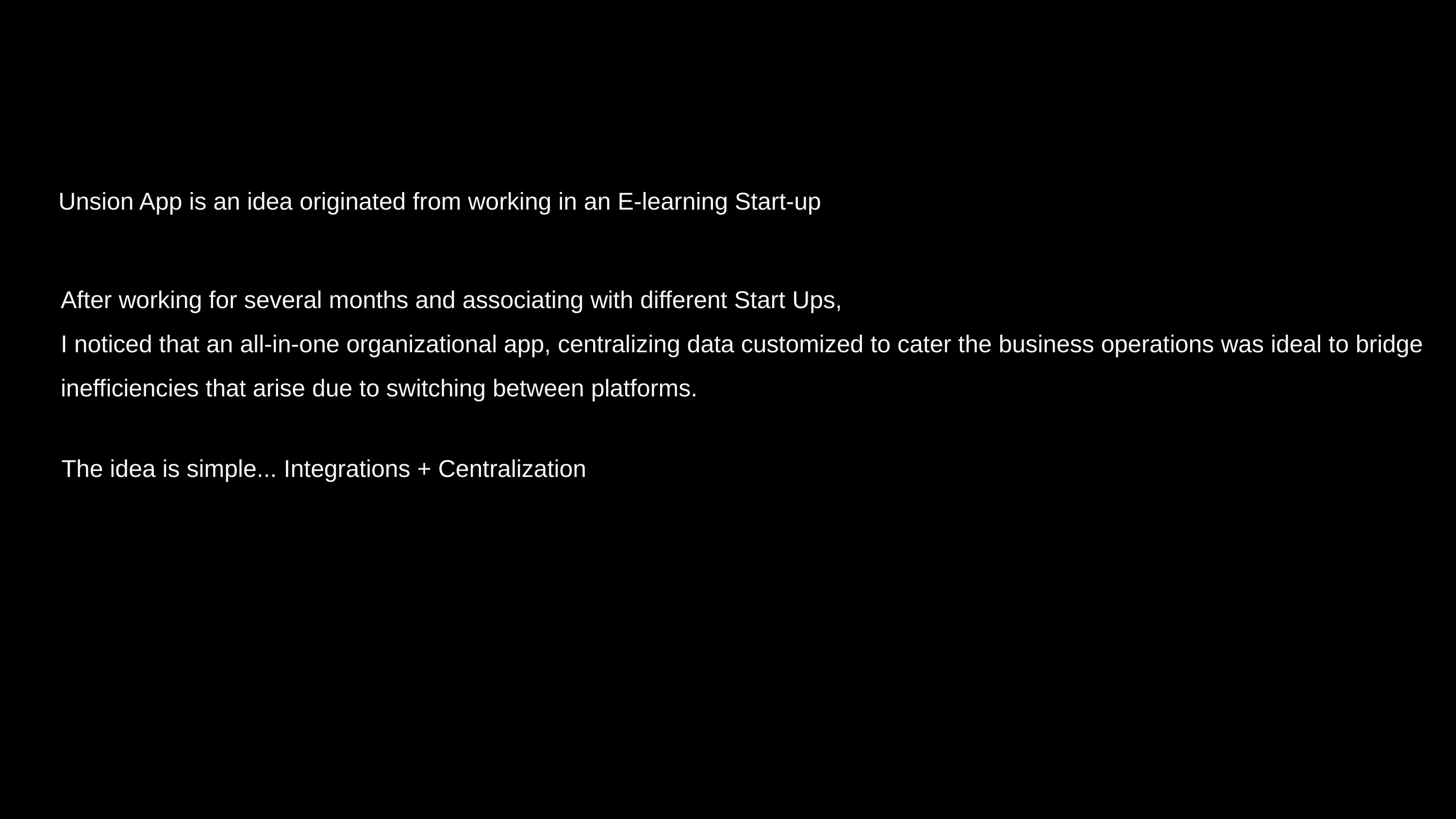

Unsion App is an idea originated from working in an E-learning Start-up
After working for several months and associating with different Start Ups,
I noticed that an all-in-one organizational app, centralizing data customized to cater the business operations was ideal to bridge inefficiencies that arise due to switching between platforms.
The idea is simple... Integrations + Centralization